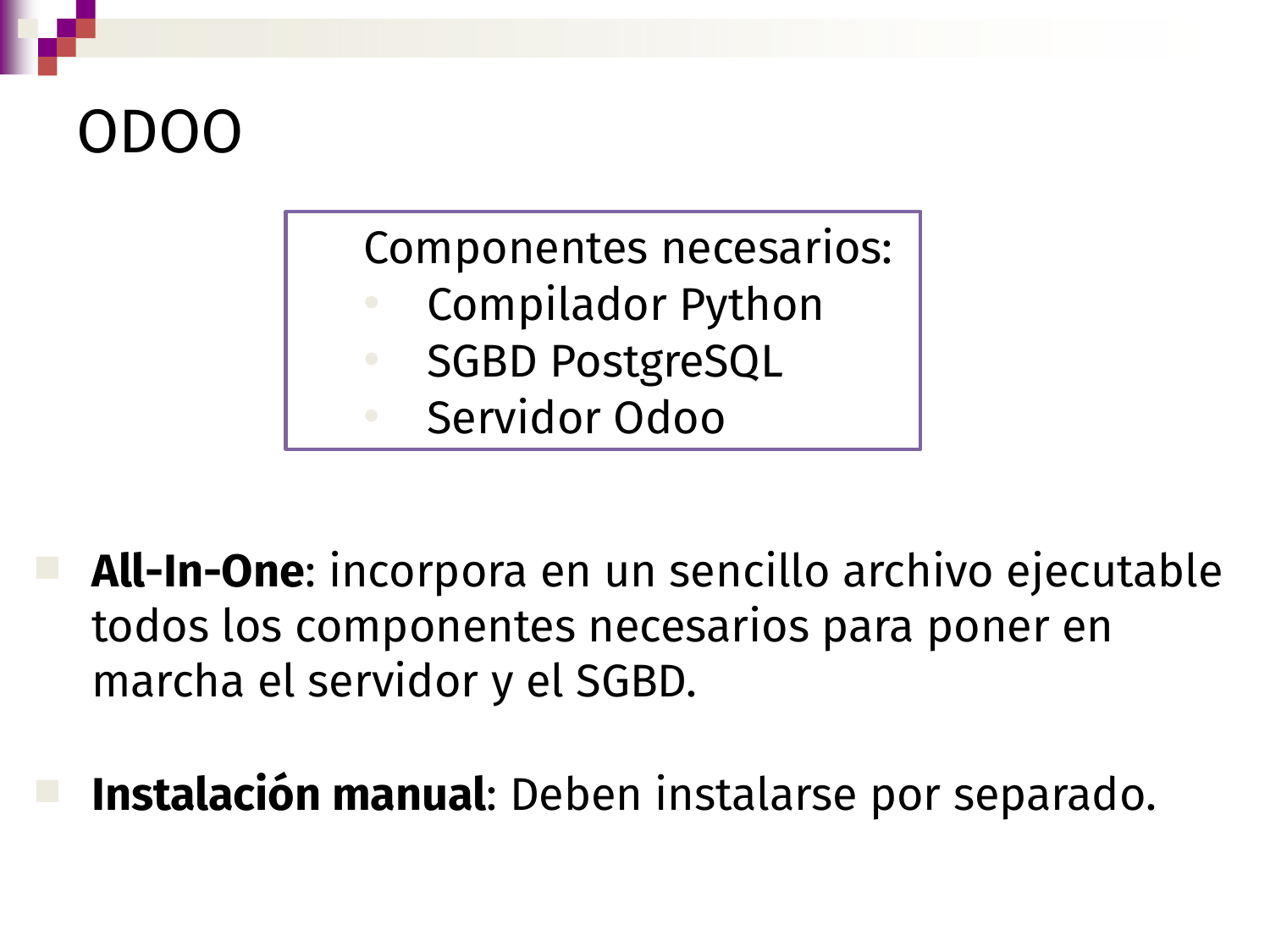

# ODOO
Componentes necesarios:
Compilador Python
SGBD PostgreSQL
Servidor Odoo
All-In-One: incorpora en un sencillo archivo ejecutable todos los componentes necesarios para poner en marcha el servidor y el SGBD.

Instalación manual: Deben instalarse por separado.